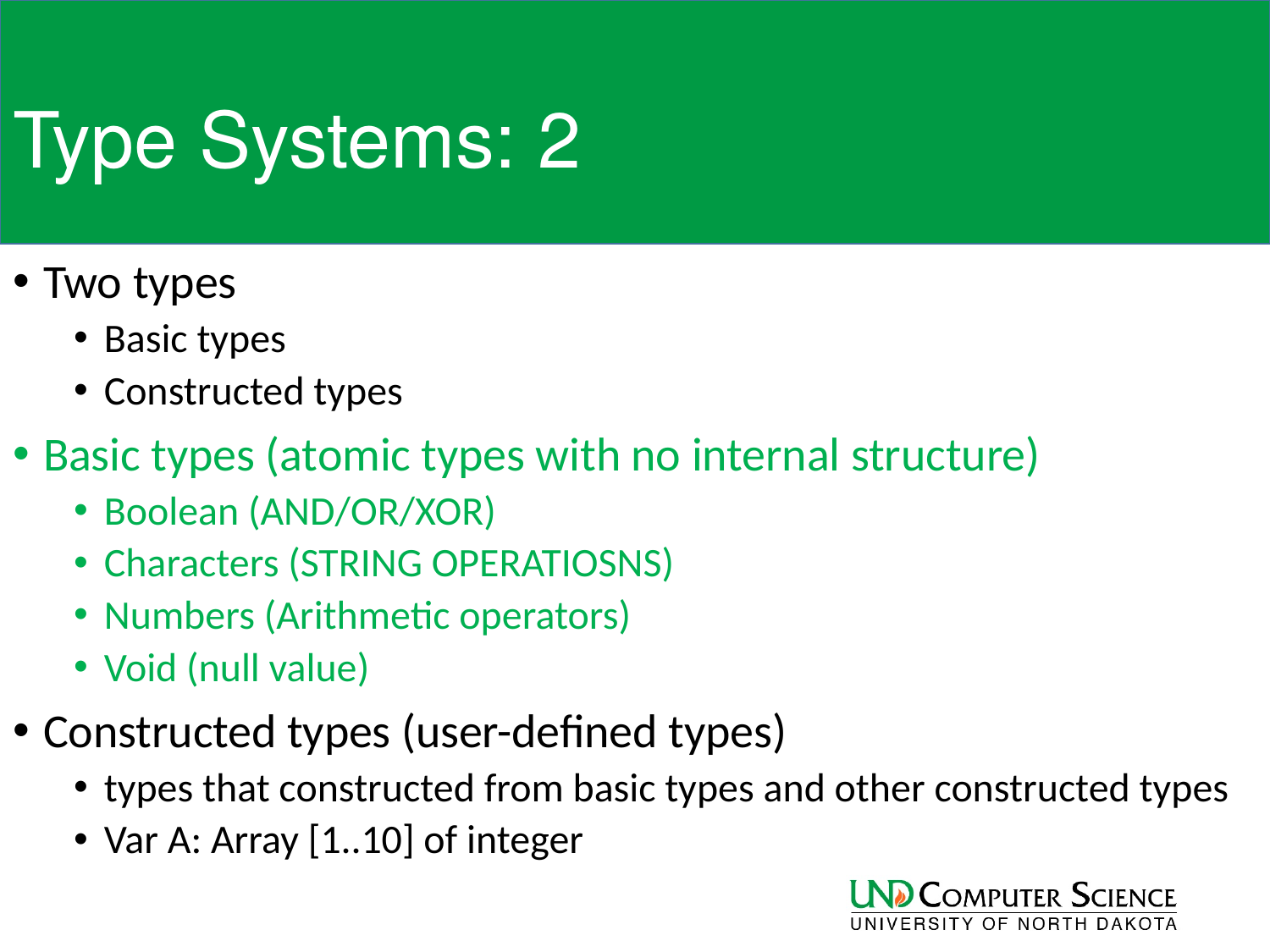

# Type Systems: 2
Two types
Basic types
Constructed types
Basic types (atomic types with no internal structure)
Boolean (AND/OR/XOR)
Characters (STRING OPERATIOSNS)
Numbers (Arithmetic operators)
Void (null value)
Constructed types (user-defined types)
types that constructed from basic types and other constructed types
Var A: Array [1..10] of integer
18